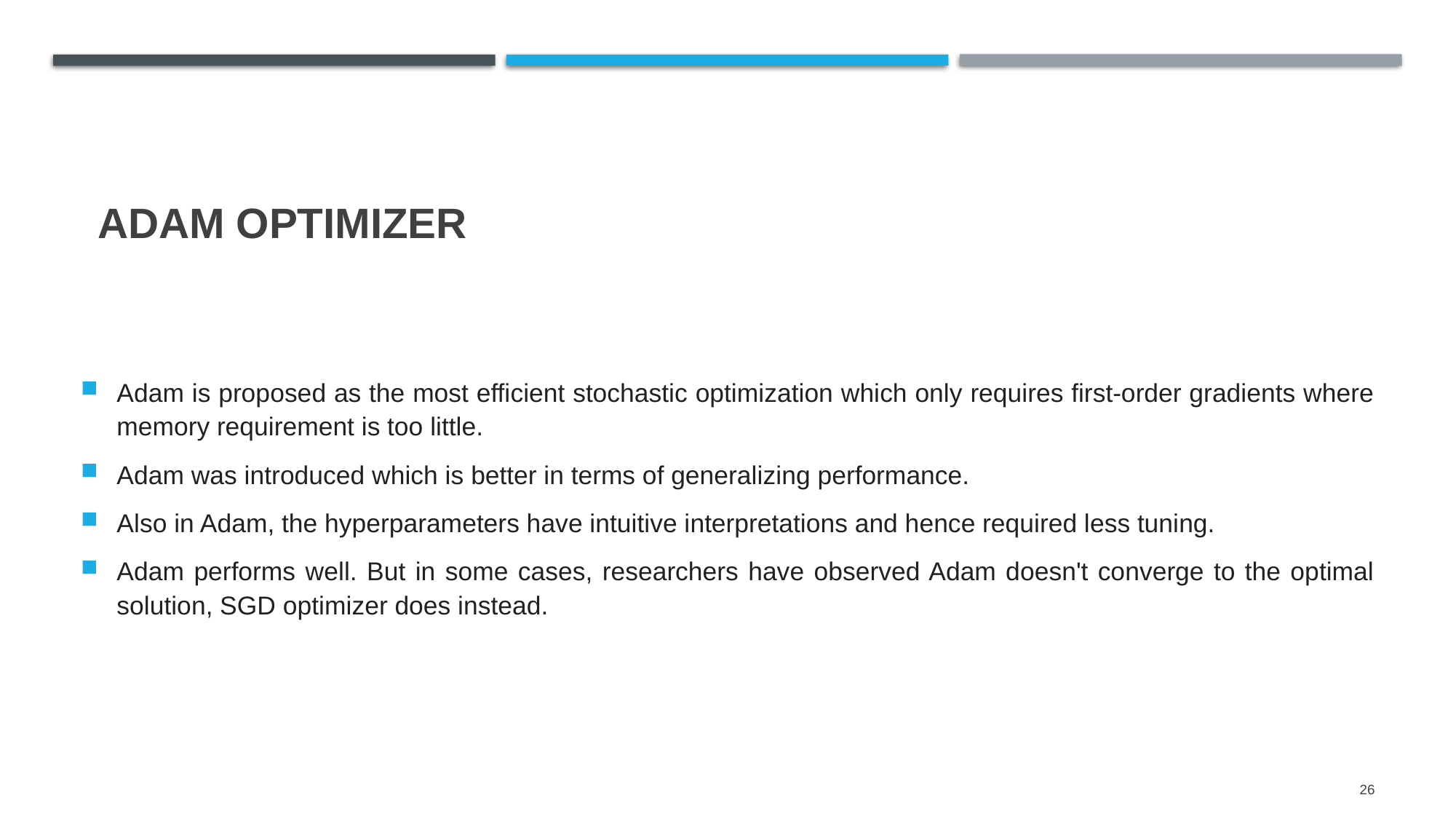

# Adam optimizer
Adam is proposed as the most efficient stochastic optimization which only requires first-order gradients where memory requirement is too little.
Adam was introduced which is better in terms of generalizing performance.
Also in Adam, the hyperparameters have intuitive interpretations and hence required less tuning.
Adam performs well. But in some cases, researchers have observed Adam doesn't converge to the optimal solution, SGD optimizer does instead.
26